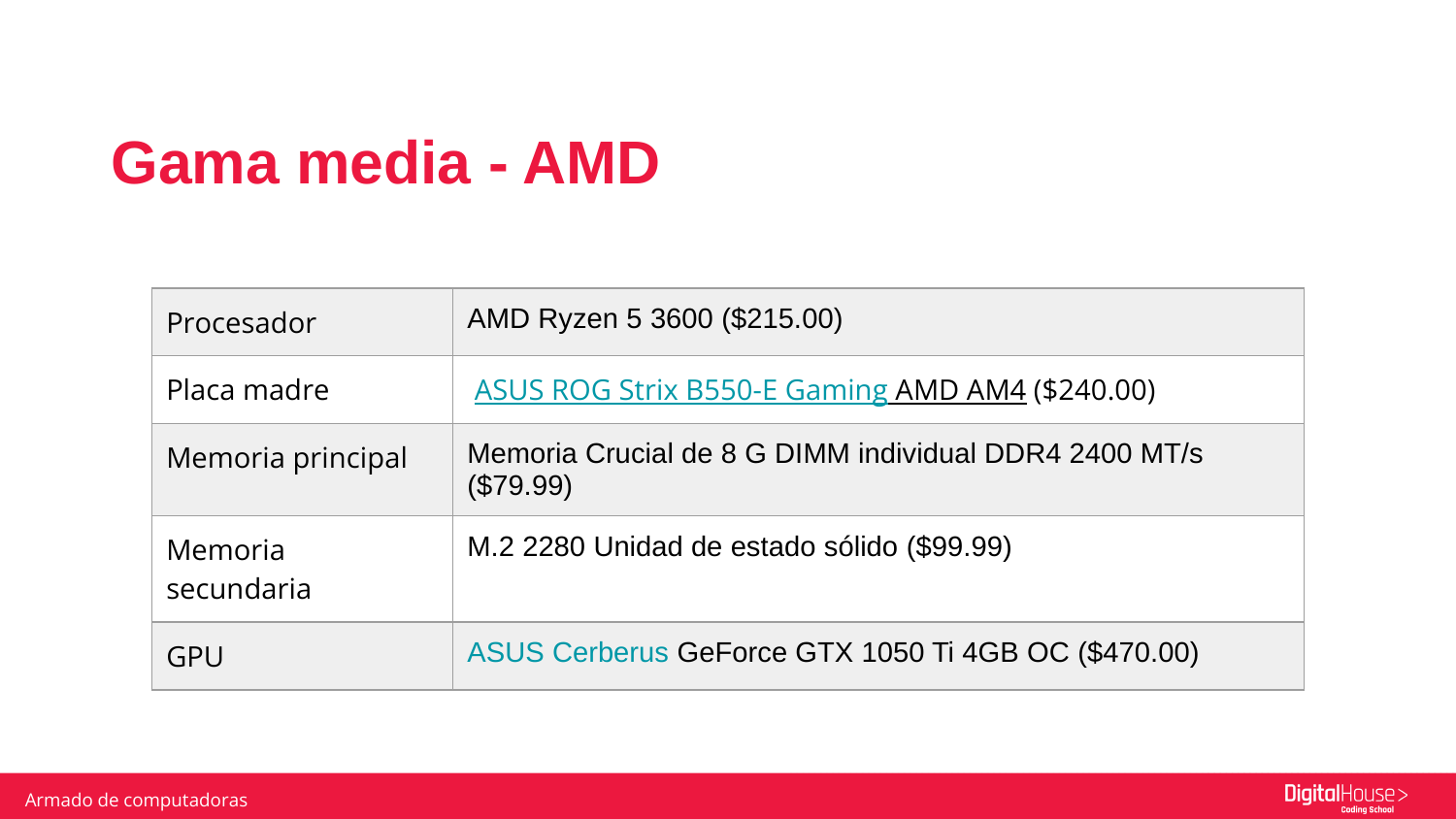

Gama media - AMD

| Procesador | AMD Ryzen 5 3600 ($215.00) |
| --- | --- |
| Placa madre | ASUS ROG Strix B550-E Gaming AMD AM4 ($240.00) |
| Memoria principal | Memoria Crucial de 8 G DIMM individual DDR4 2400 MT/s ($79.99) |
| Memoria secundaria | M.2 2280 Unidad de estado sólido ($99.99) |
| GPU | ASUS Cerberus GeForce GTX 1050 Ti 4GB OC ($470.00) |